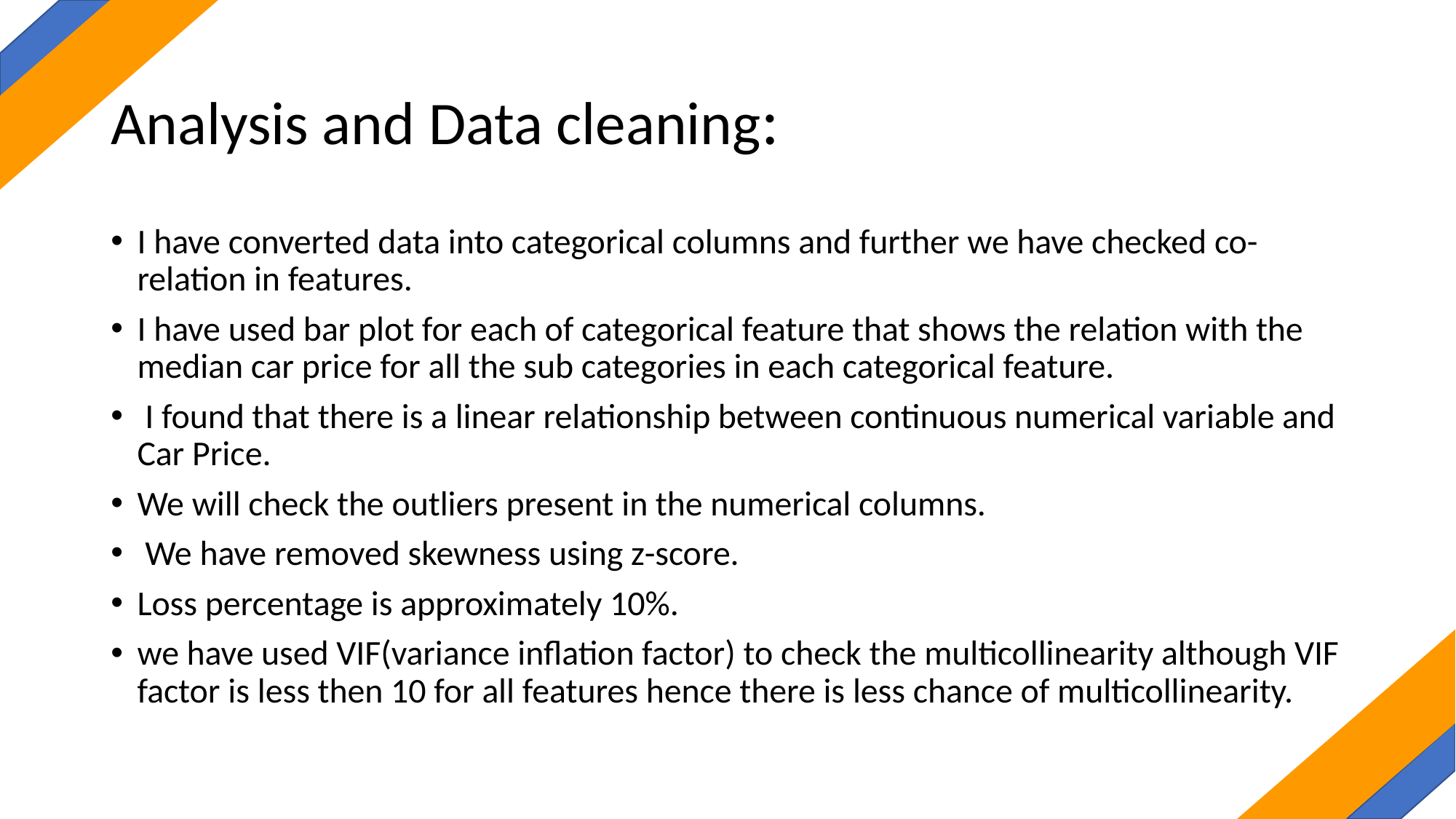

# Analysis and Data cleaning:
I have converted data into categorical columns and further we have checked co-relation in features.
I have used bar plot for each of categorical feature that shows the relation with the median car price for all the sub categories in each categorical feature.
 I found that there is a linear relationship between continuous numerical variable and Car Price.
We will check the outliers present in the numerical columns.
 We have removed skewness using z-score.
Loss percentage is approximately 10%.
we have used VIF(variance inflation factor) to check the multicollinearity although VIF factor is less then 10 for all features hence there is less chance of multicollinearity.